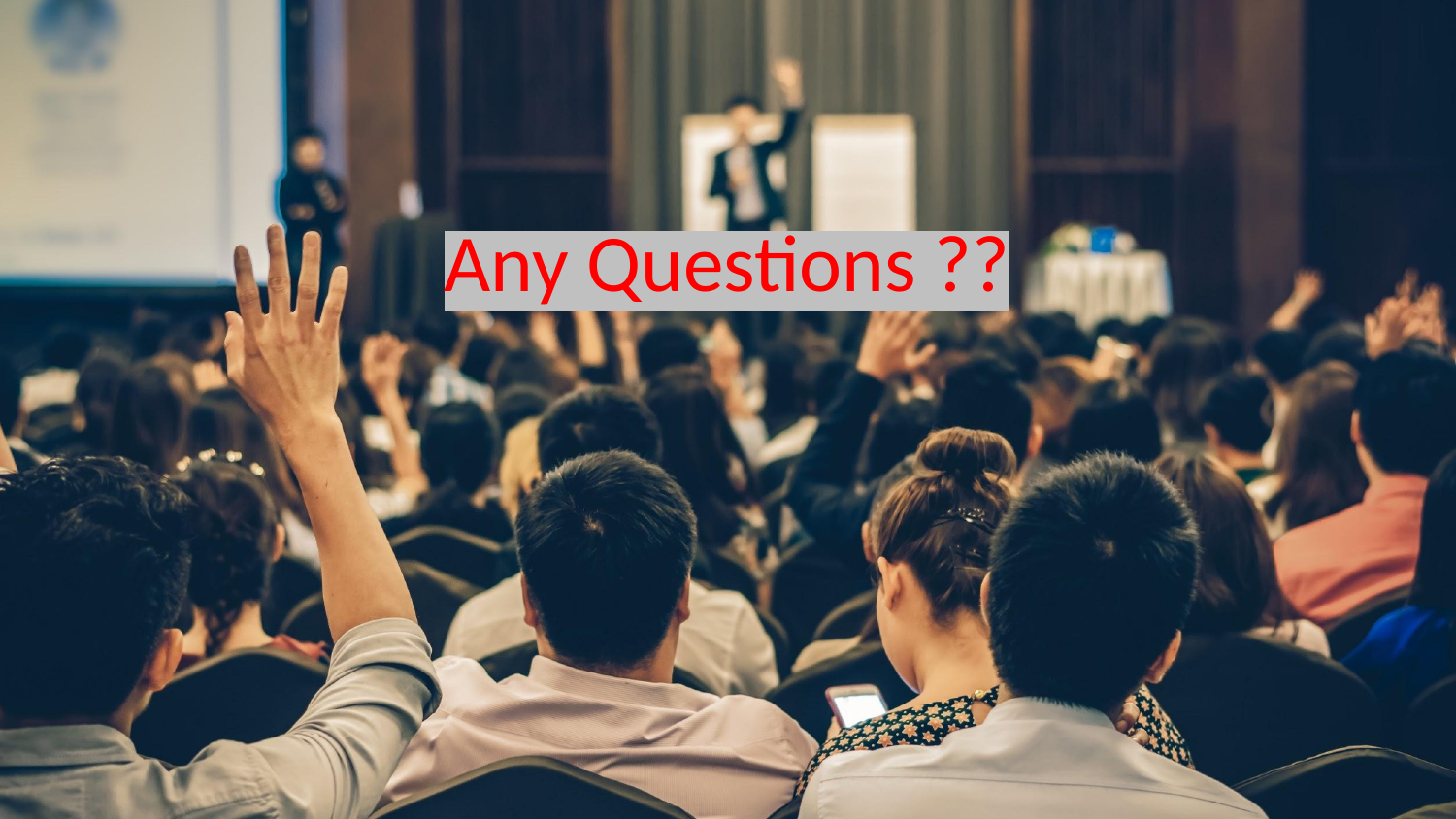

QNA Time

Any Questions??
Any Questions ??